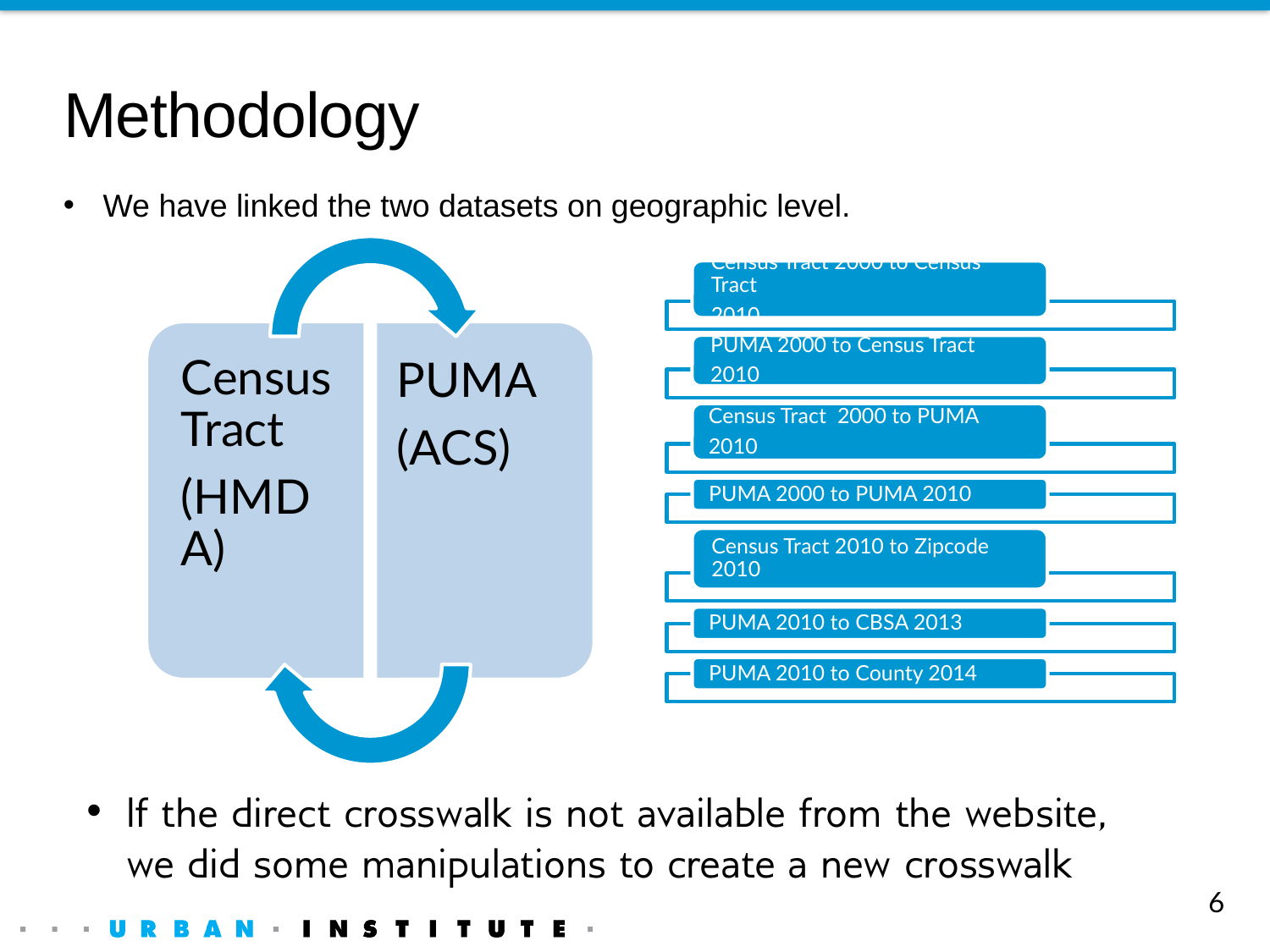

# Methodology
We have linked the two datasets on geographic level.

Census Tract
(HMDA)
PUMA
(ACS)
Census Tract 2000 to Census Tract
2010
PUMA 2000 to Census Tract
2010
Census Tract  2000 to PUMA
2010
PUMA 2000 to PUMA 2010
Census Tract 2010 to Zipcode 2010
PUMA 2010 to CBSA 2013
PUMA 2010 to County 2014
If the direct crosswalk is not available from the website, we did some manipulations to create a new crosswalk
6